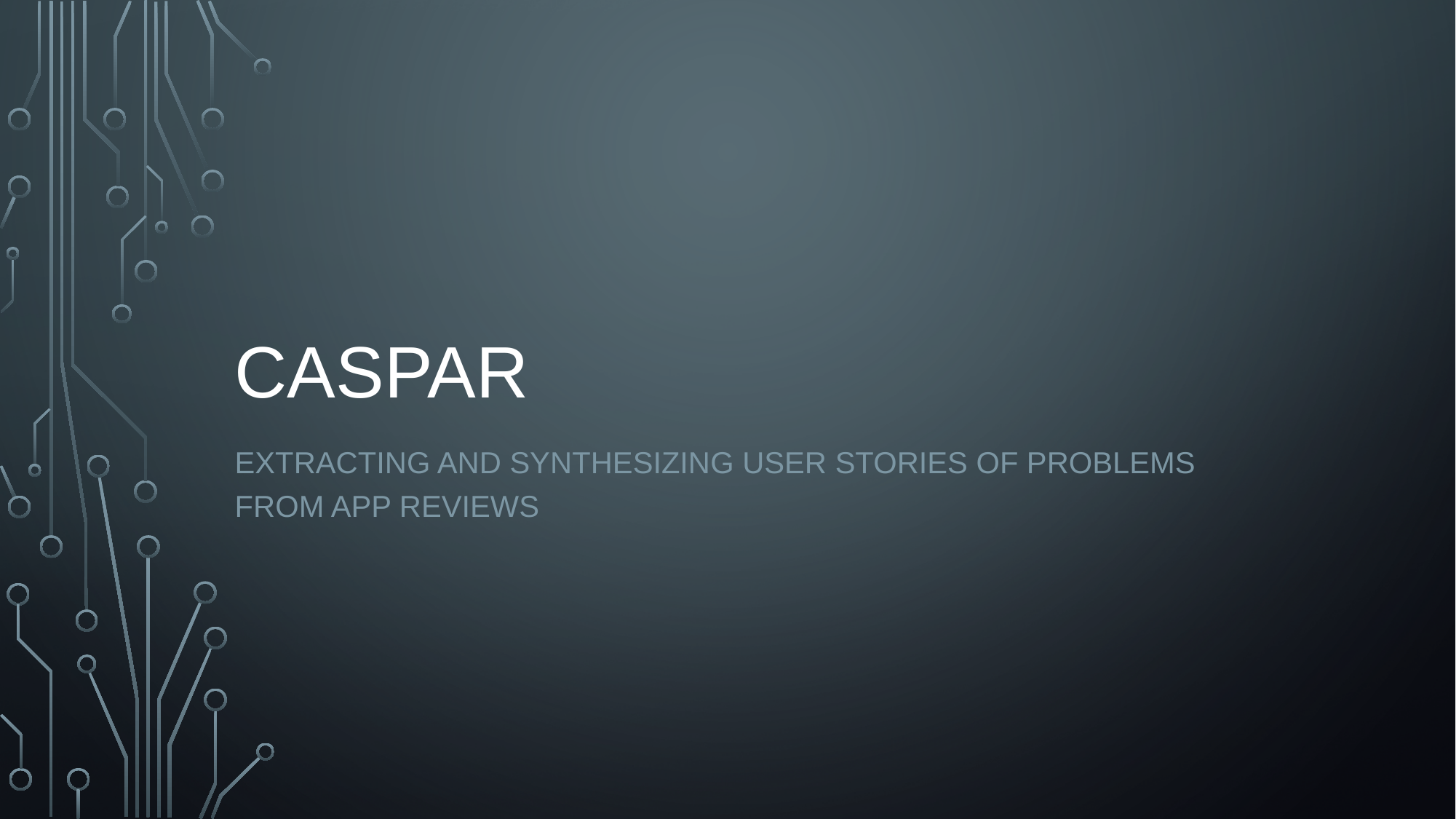

# Caspar
Extracting and Synthesizing User Stories of Problems
from App Reviews